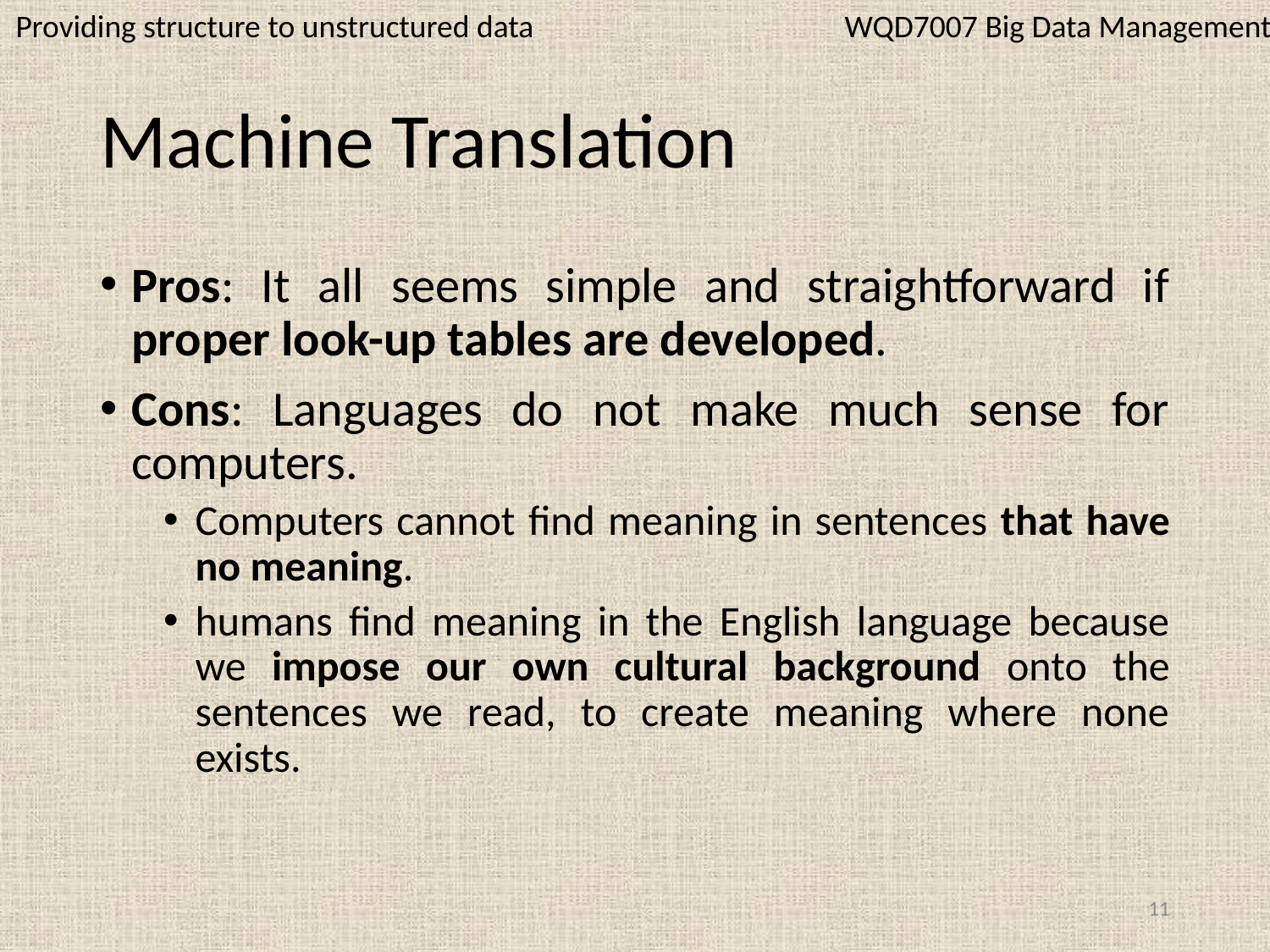

WQD7007 Big Data Management
Providing structure to unstructured data
# Machine Translation
Pros: It all seems simple and straightforward if proper look-up tables are developed.
Cons: Languages do not make much sense for computers.
Computers cannot find meaning in sentences that have no meaning.
humans find meaning in the English language because we impose our own cultural background onto the sentences we read, to create meaning where none exists.

11